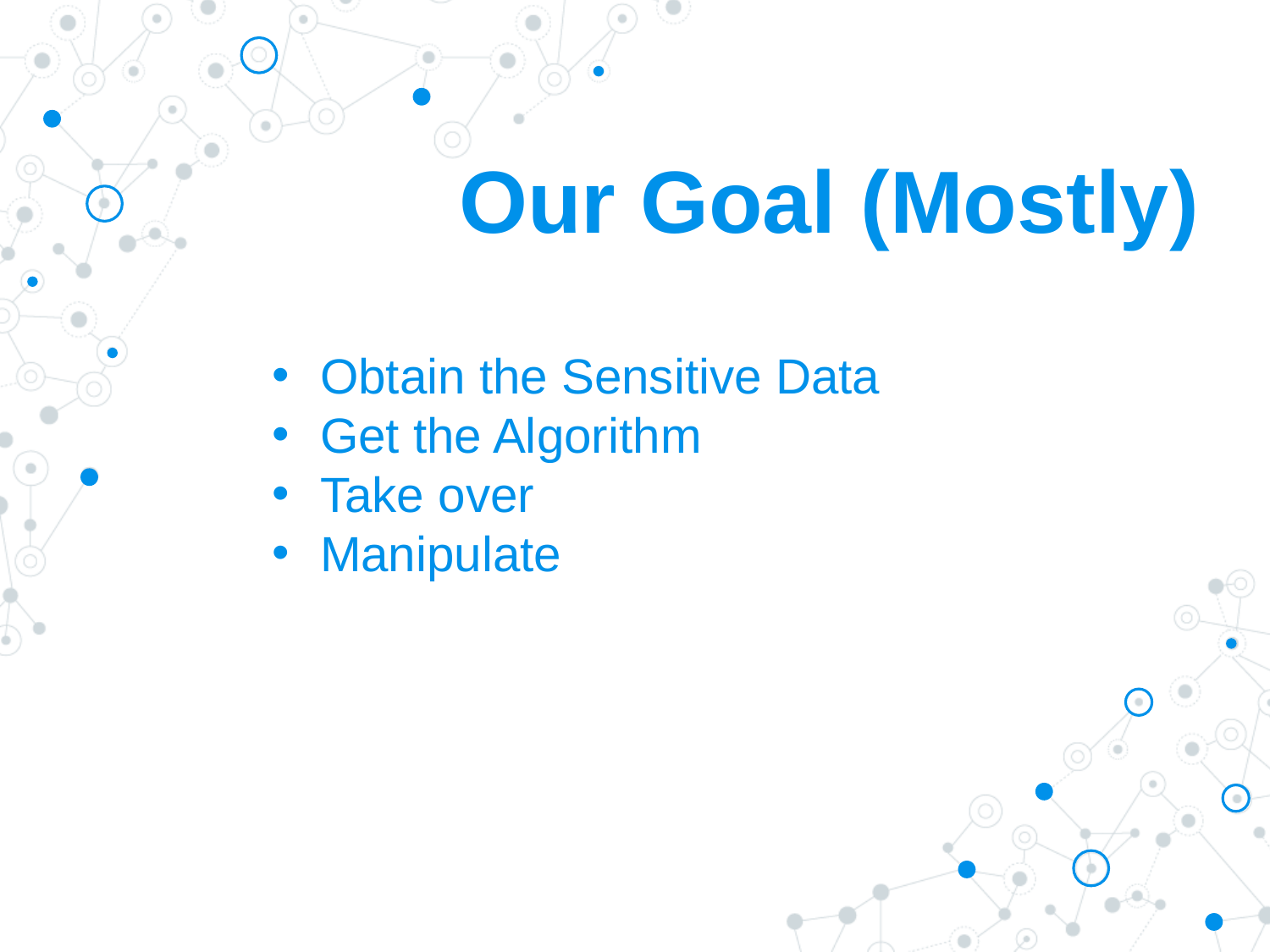

# Our Goal (Mostly)
Obtain the Sensitive Data
Get the Algorithm
Take over
Manipulate